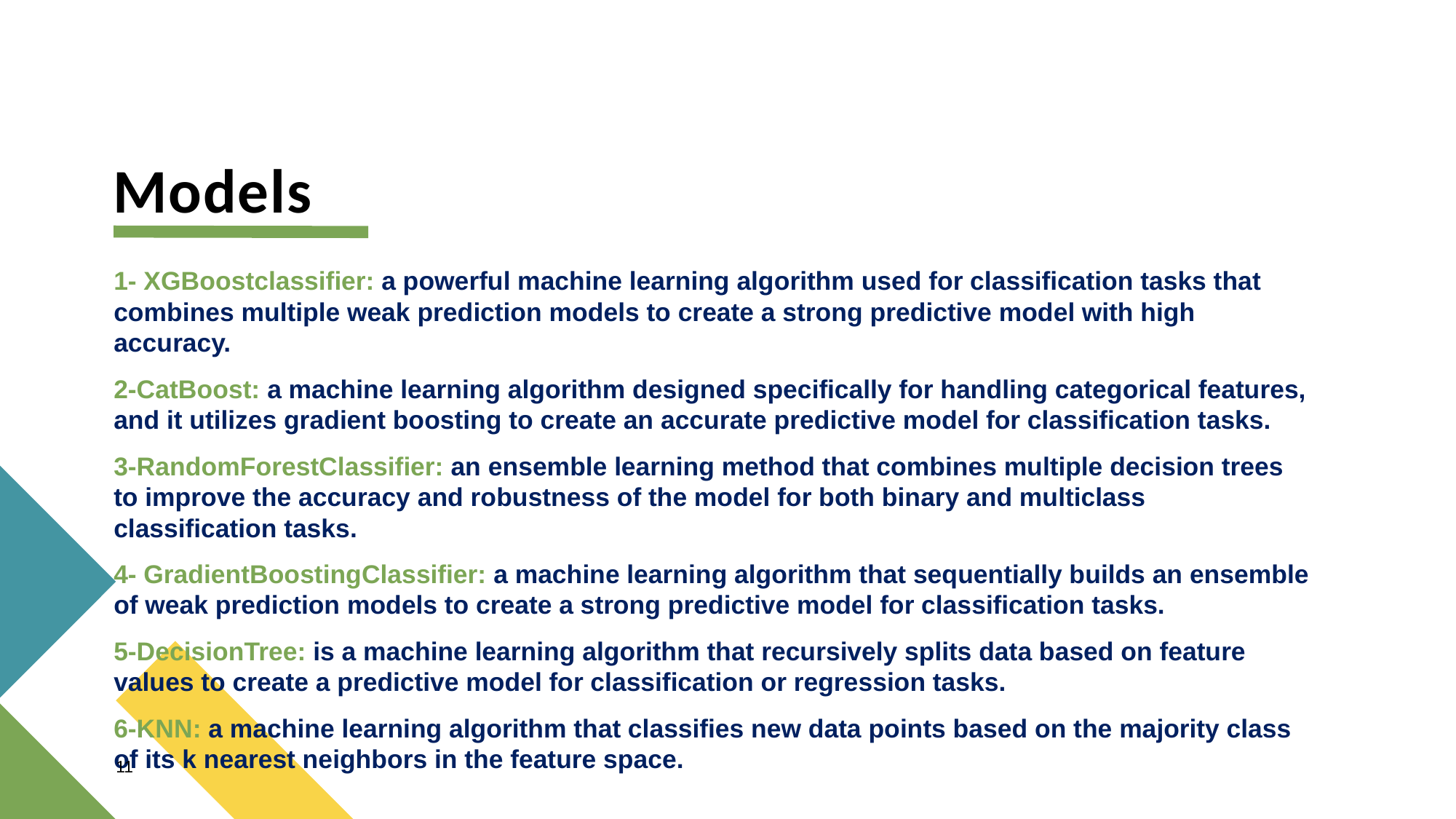

# Models
1- XGBoostclassifier: a powerful machine learning algorithm used for classification tasks that combines multiple weak prediction models to create a strong predictive model with high accuracy.
2-CatBoost: a machine learning algorithm designed specifically for handling categorical features, and it utilizes gradient boosting to create an accurate predictive model for classification tasks.
3-RandomForestClassifier: an ensemble learning method that combines multiple decision trees to improve the accuracy and robustness of the model for both binary and multiclass classification tasks.
4- GradientBoostingClassifier: a machine learning algorithm that sequentially builds an ensemble of weak prediction models to create a strong predictive model for classification tasks.
5-DecisionTree: is a machine learning algorithm that recursively splits data based on feature values to create a predictive model for classification or regression tasks.
6-KNN: a machine learning algorithm that classifies new data points based on the majority class of its k nearest neighbors in the feature space.

11